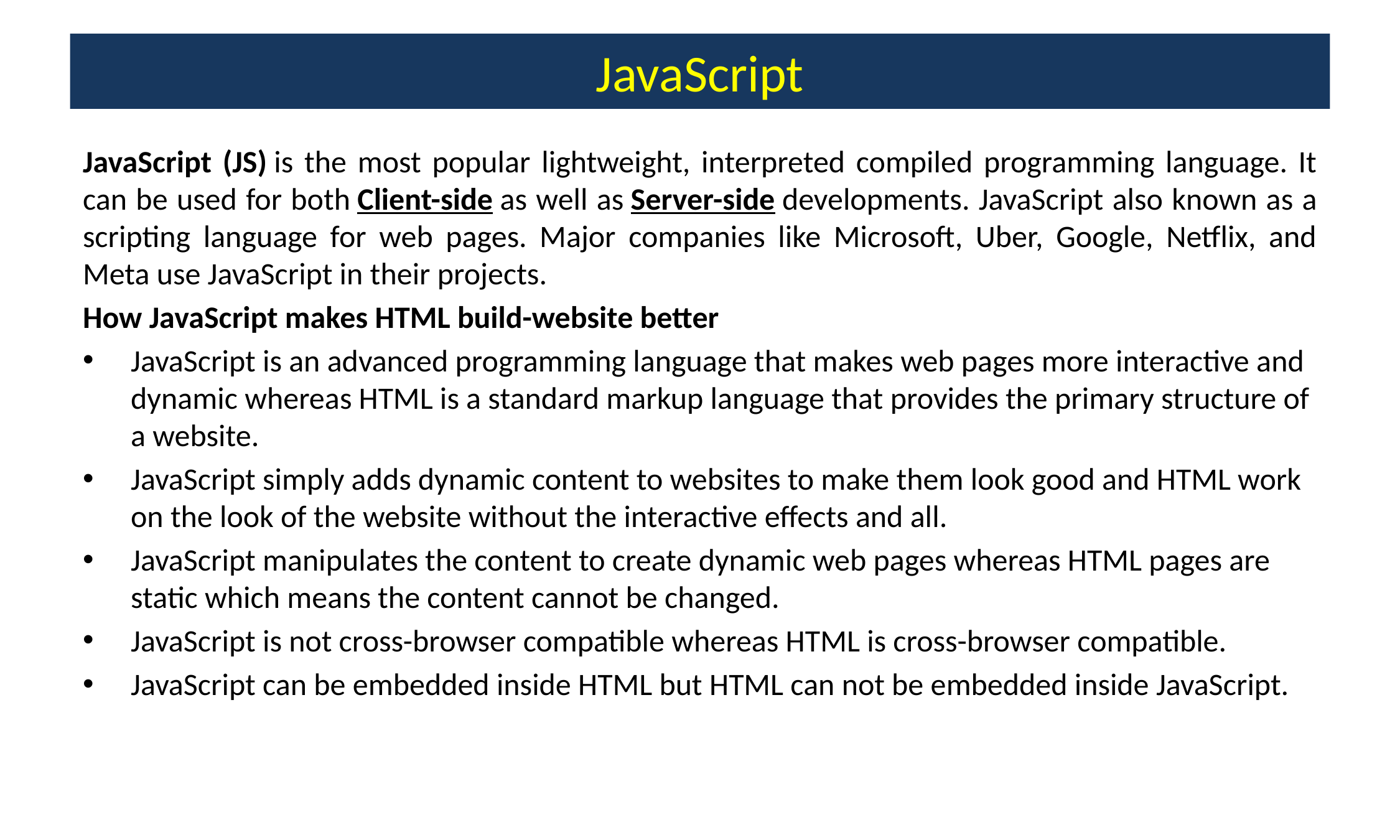

# JavaScript
JavaScript (JS) is the most popular lightweight, interpreted compiled programming language. It can be used for both Client-side as well as Server-side developments. JavaScript also known as a scripting language for web pages. Major companies like Microsoft, Uber, Google, Netflix, and Meta use JavaScript in their projects.
How JavaScript makes HTML build-website better
JavaScript is an advanced programming language that makes web pages more interactive and dynamic whereas HTML is a standard markup language that provides the primary structure of a website.
JavaScript simply adds dynamic content to websites to make them look good and HTML work on the look of the website without the interactive effects and all.
JavaScript manipulates the content to create dynamic web pages whereas HTML pages are static which means the content cannot be changed.
JavaScript is not cross-browser compatible whereas HTML is cross-browser compatible.
JavaScript can be embedded inside HTML but HTML can not be embedded inside JavaScript.